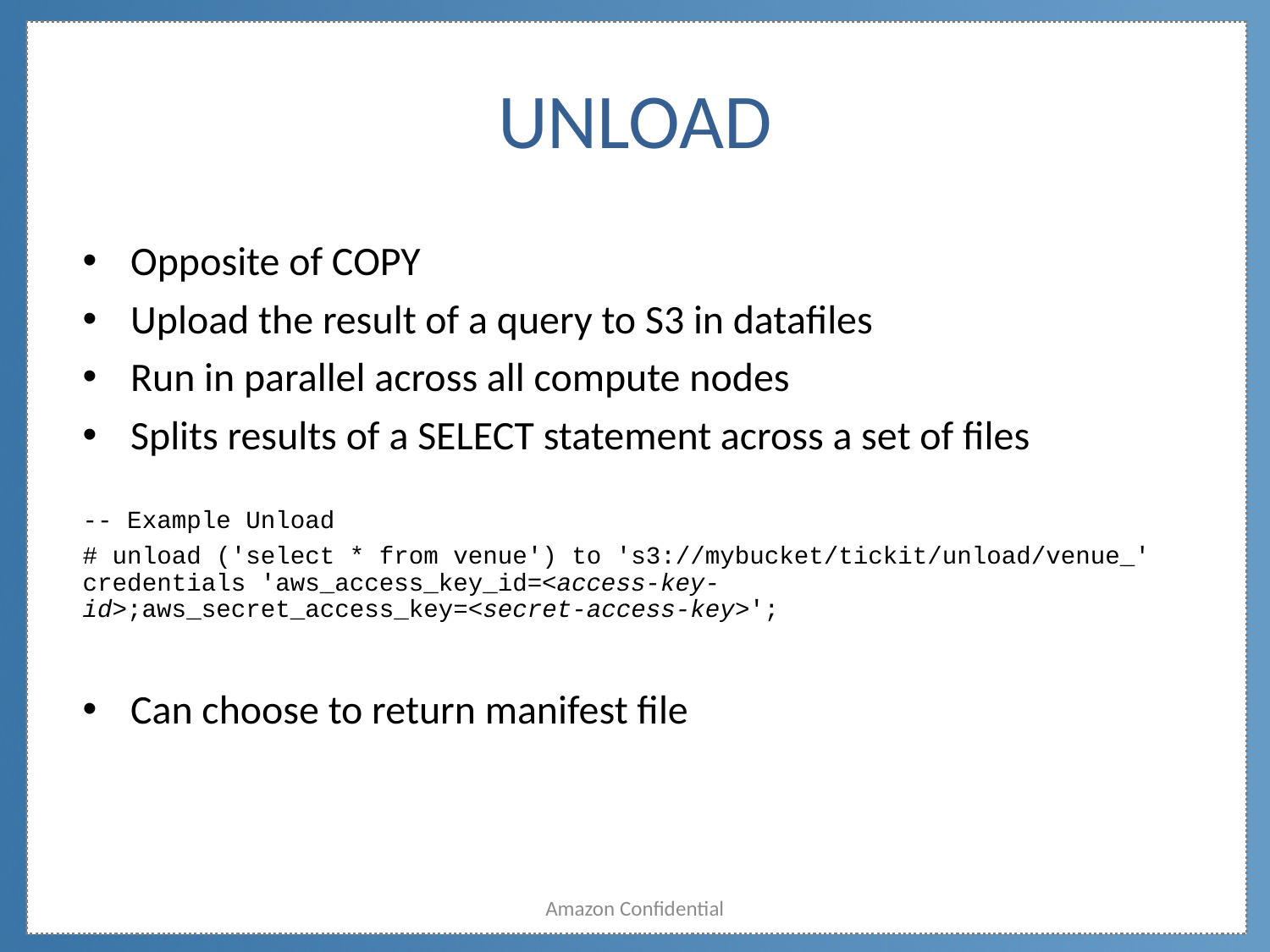

# UNLOAD
Opposite of COPY
Upload the result of a query to S3 in datafiles
Run in parallel across all compute nodes
Splits results of a SELECT statement across a set of files

-- Example Unload
# unload ('select * from venue') to 's3://mybucket/tickit/unload/venue_' credentials 'aws_access_key_id=<access-key-id>;aws_secret_access_key=<secret-access-key>';

Can choose to return manifest file

Amazon Confidential